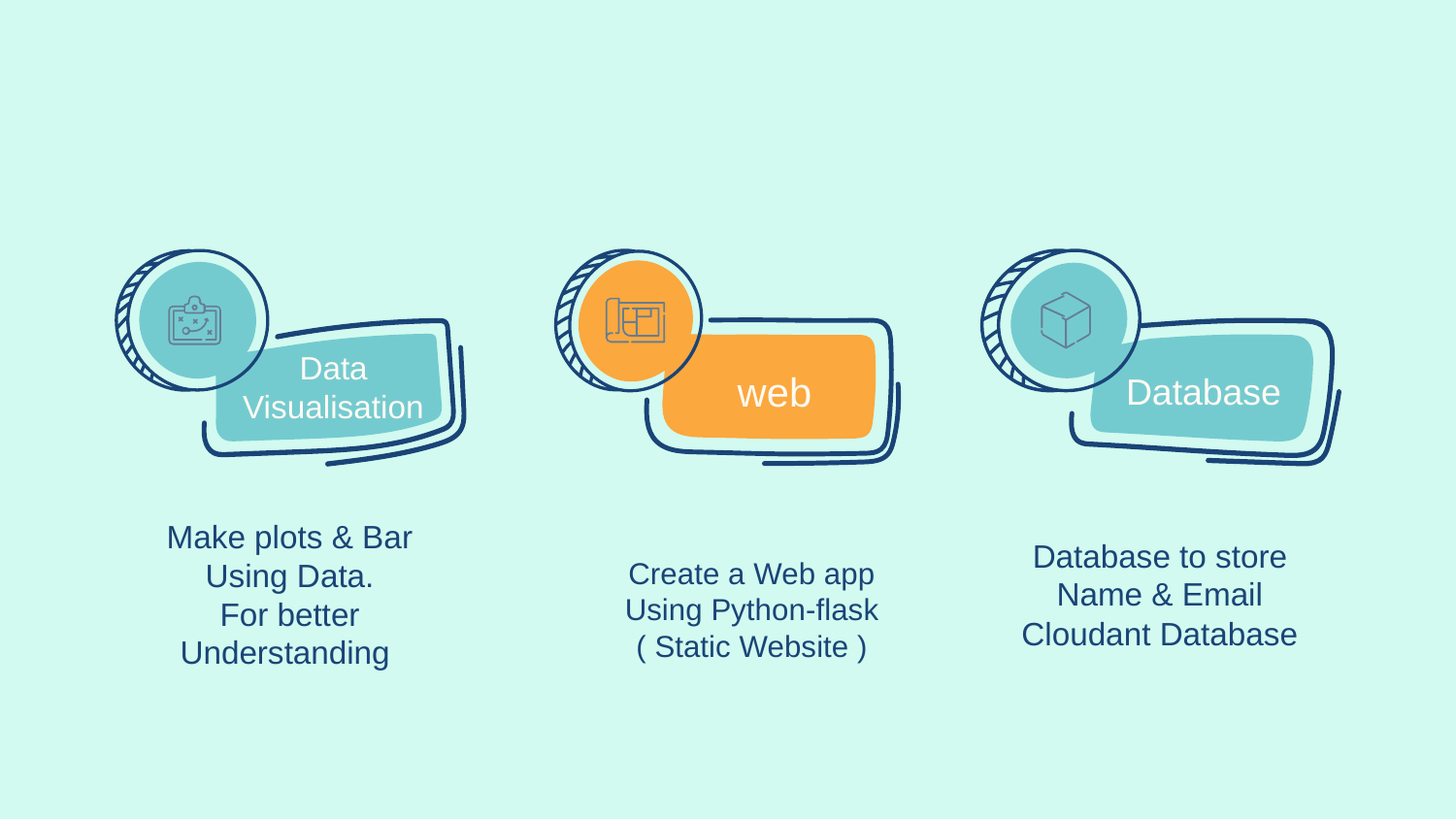

Data Visualisation
web
Database
Make plots & Bar Using Data.
For better Understanding
Database to store Name & Email
Cloudant Database
Create a Web app Using Python-flask
( Static Website )